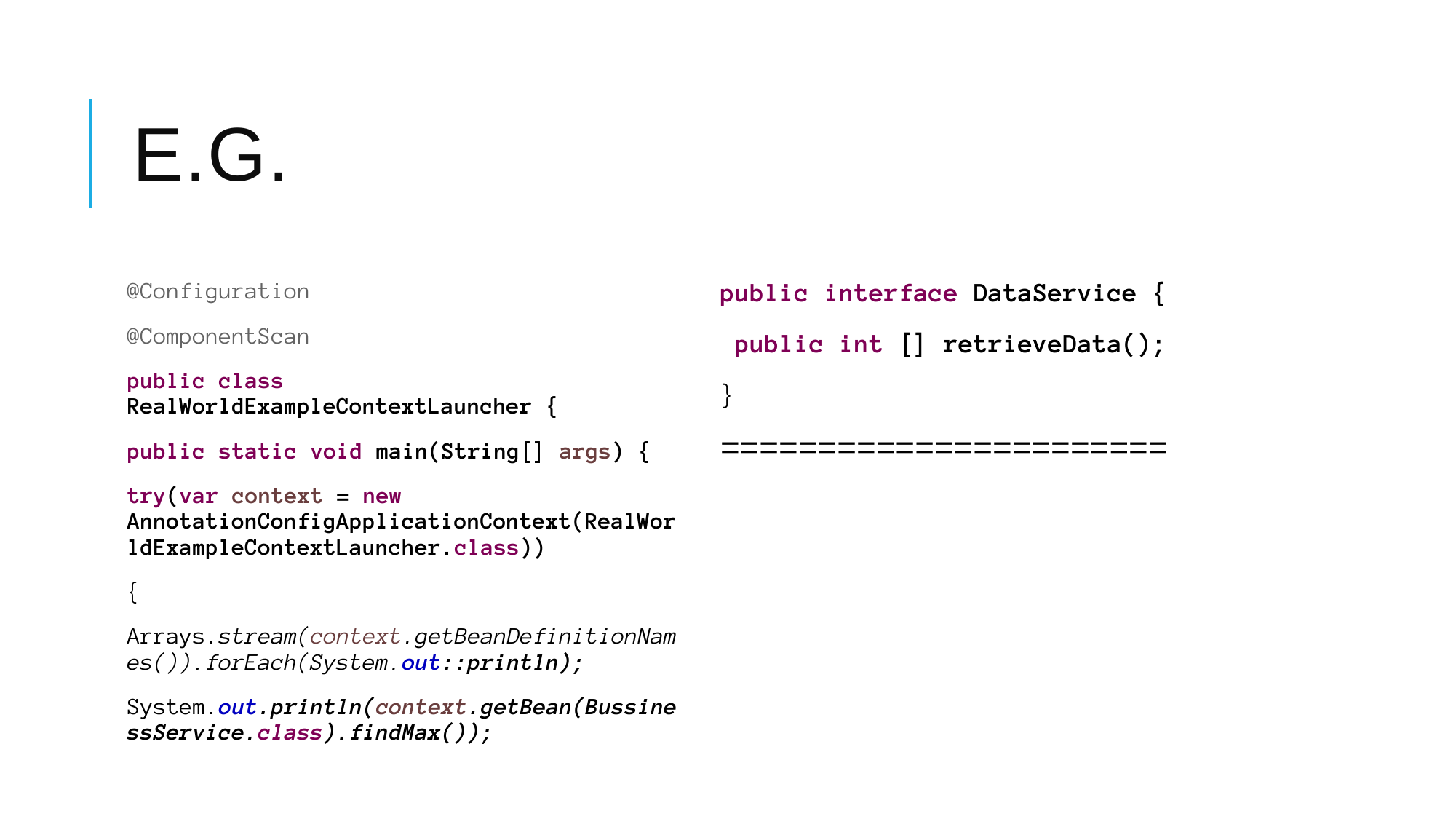

# E.g.
@Configuration
@ComponentScan
public class RealWorldExampleContextLauncher {
public static void main(String[] args) {
try(var context = new AnnotationConfigApplicationContext(RealWorldExampleContextLauncher.class))
{
Arrays.stream(context.getBeanDefinitionNames()).forEach(System.out::println);
System.out.println(context.getBean(BussinessService.class).findMax());
public interface DataService {
 public int [] retrieveData();
}
=======================